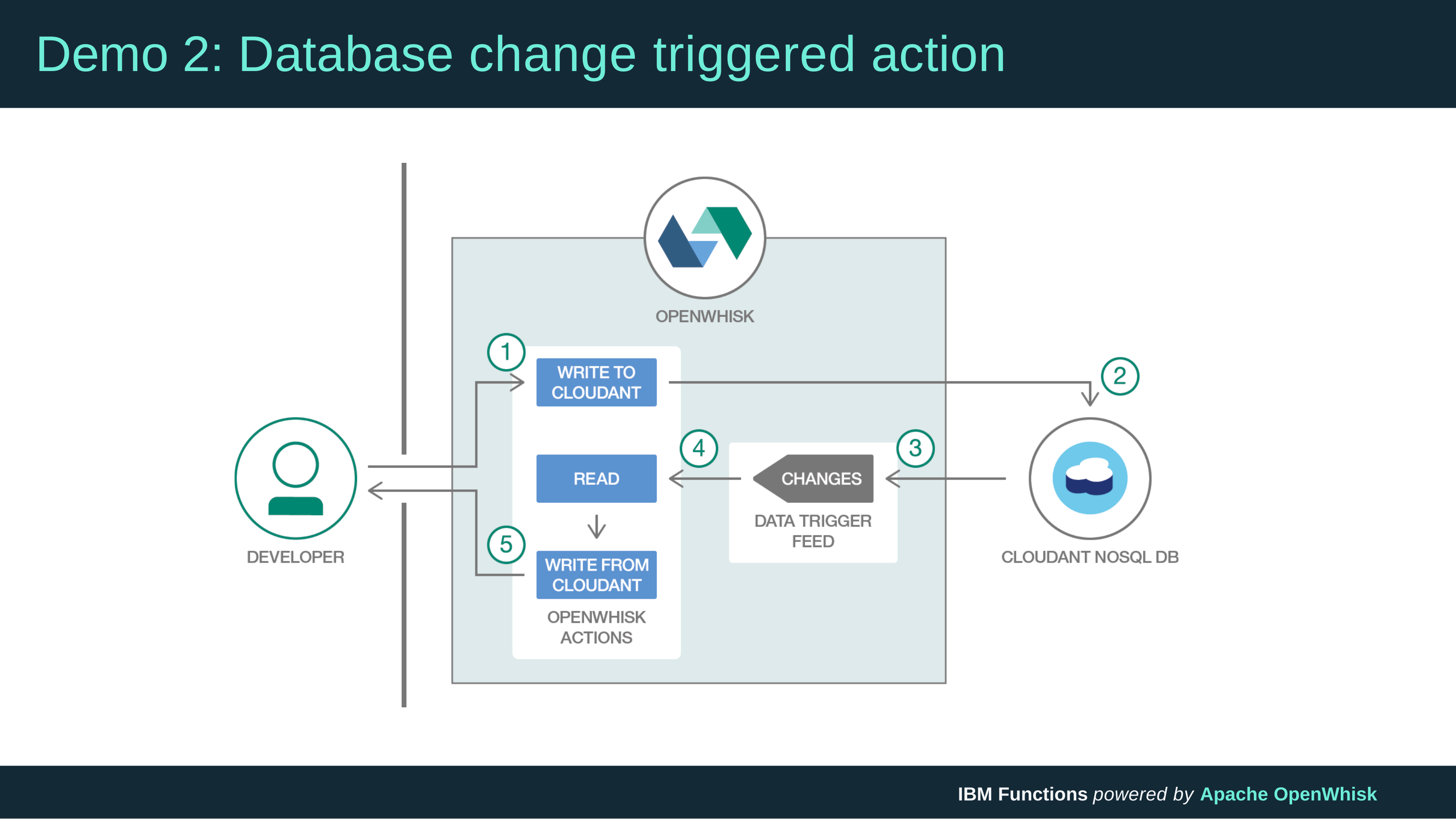

# Demo 2: Database change triggered action

IBM Functions powered by Apache OpenWhisk